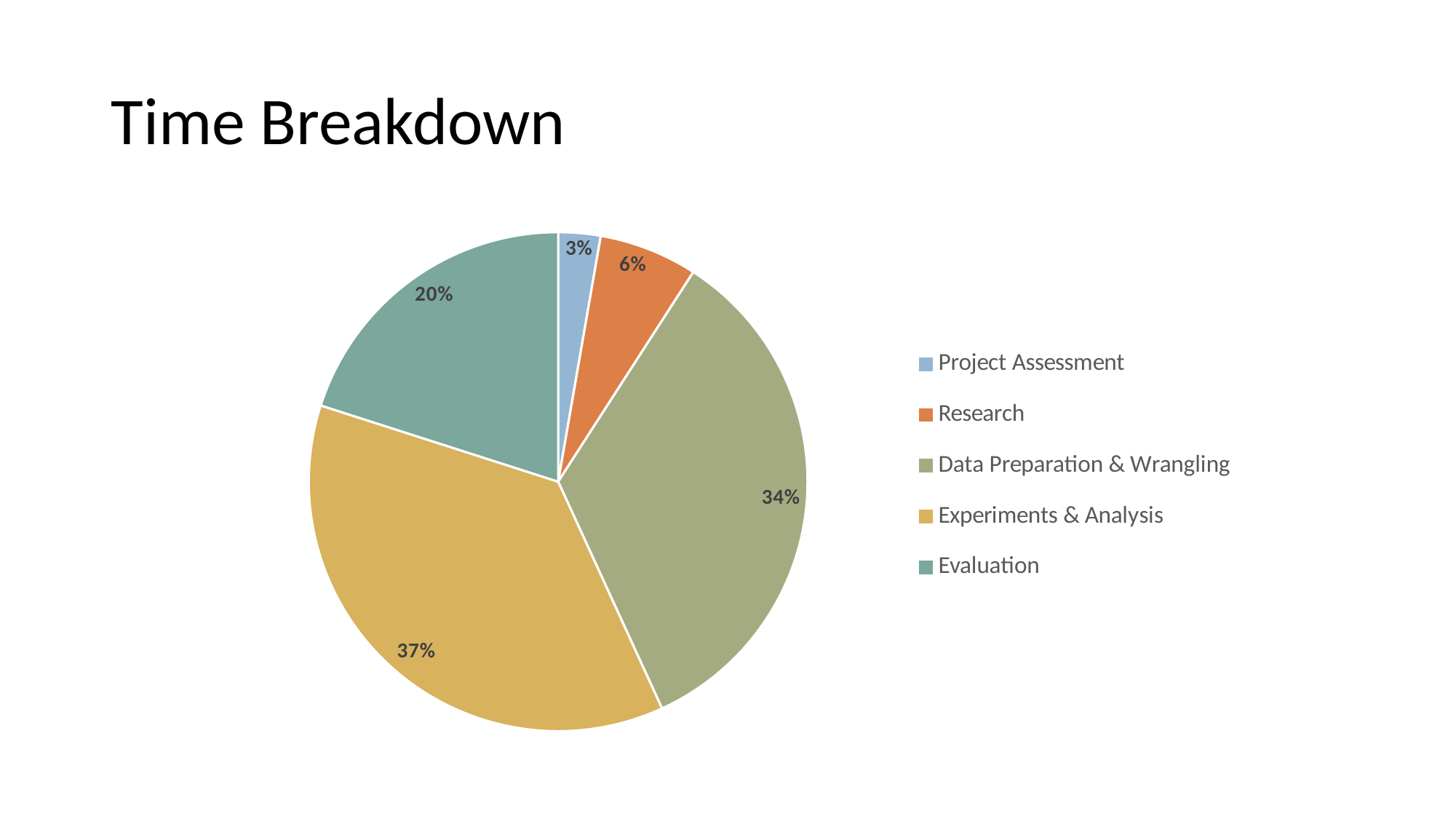

# Time Breakdown

### Chart

| Category | Total |
|---|---|
| Project Assessment | 0.0625 |
| Research | 0.14583333333333331 |
| Data Preparation & Wrangling | 0.7777777777777778 |
| Experiments & Analysis | 0.8402777777777777 |
| Evaluation | 0.45833333333333337 |